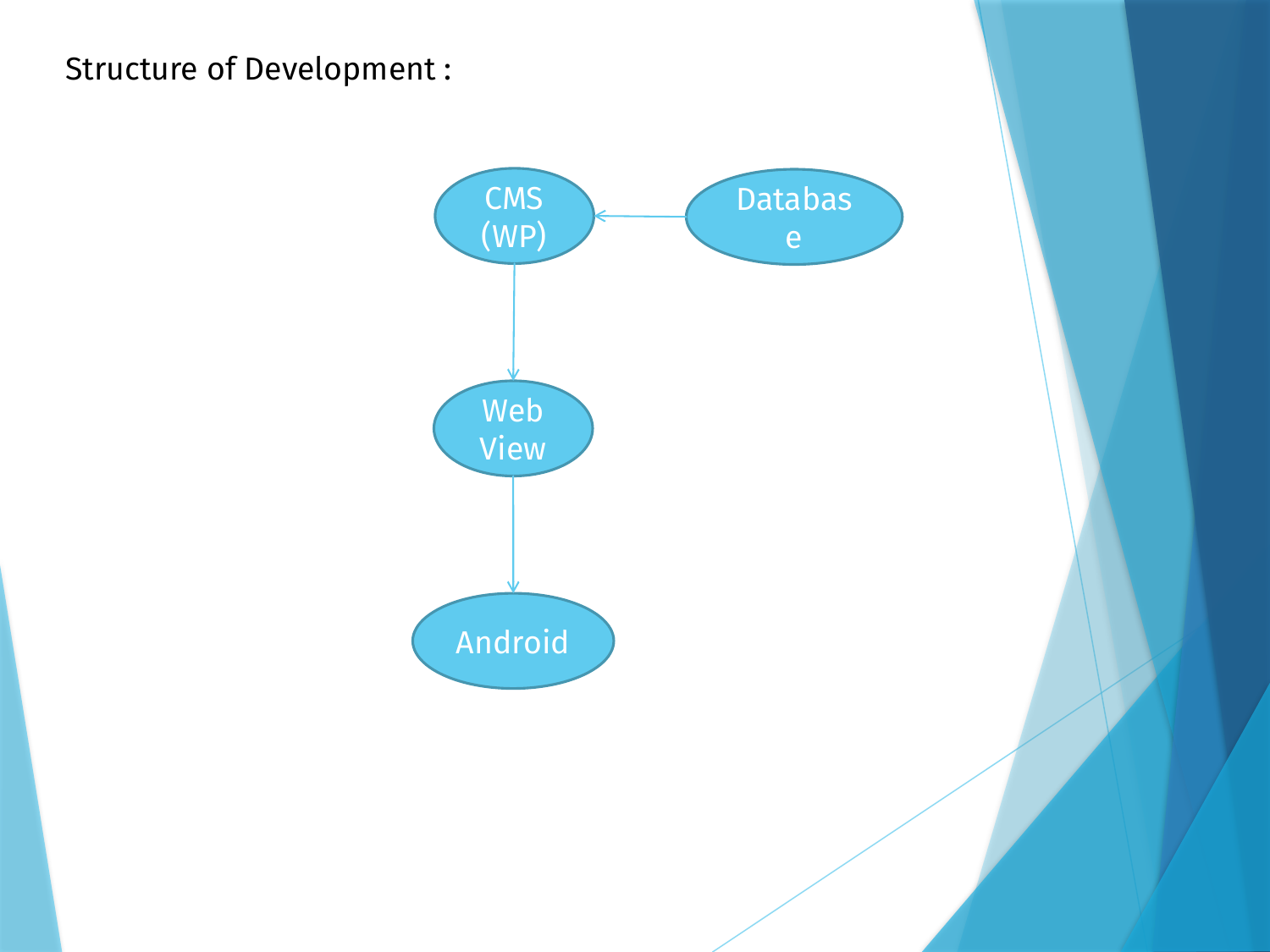

Structure of Development :
CMS
(WP)
Database
Web View
Android